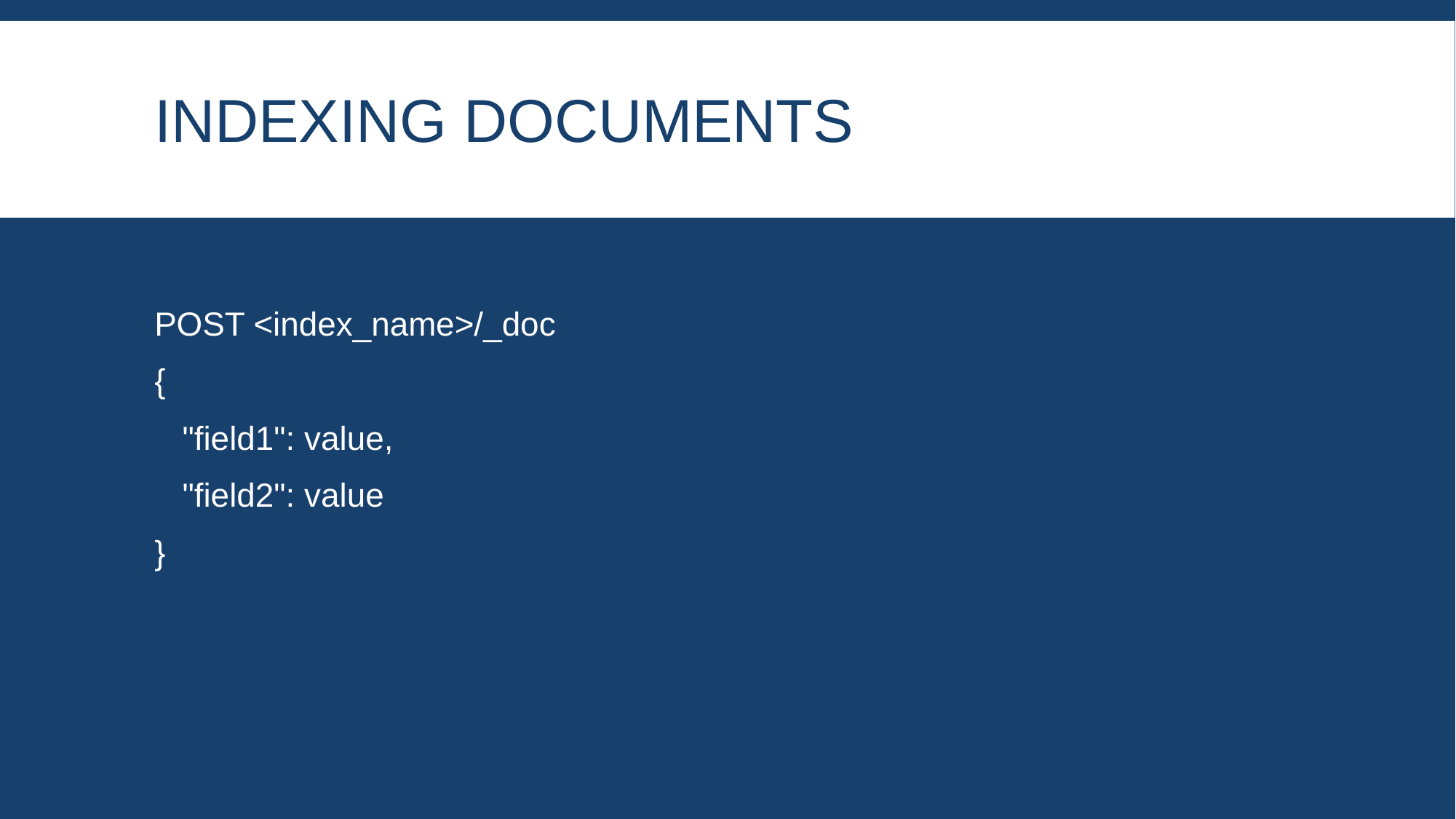

# Indexing documents

POST <index_name>/_doc
{
   "field1": value,
   "field2": value
}